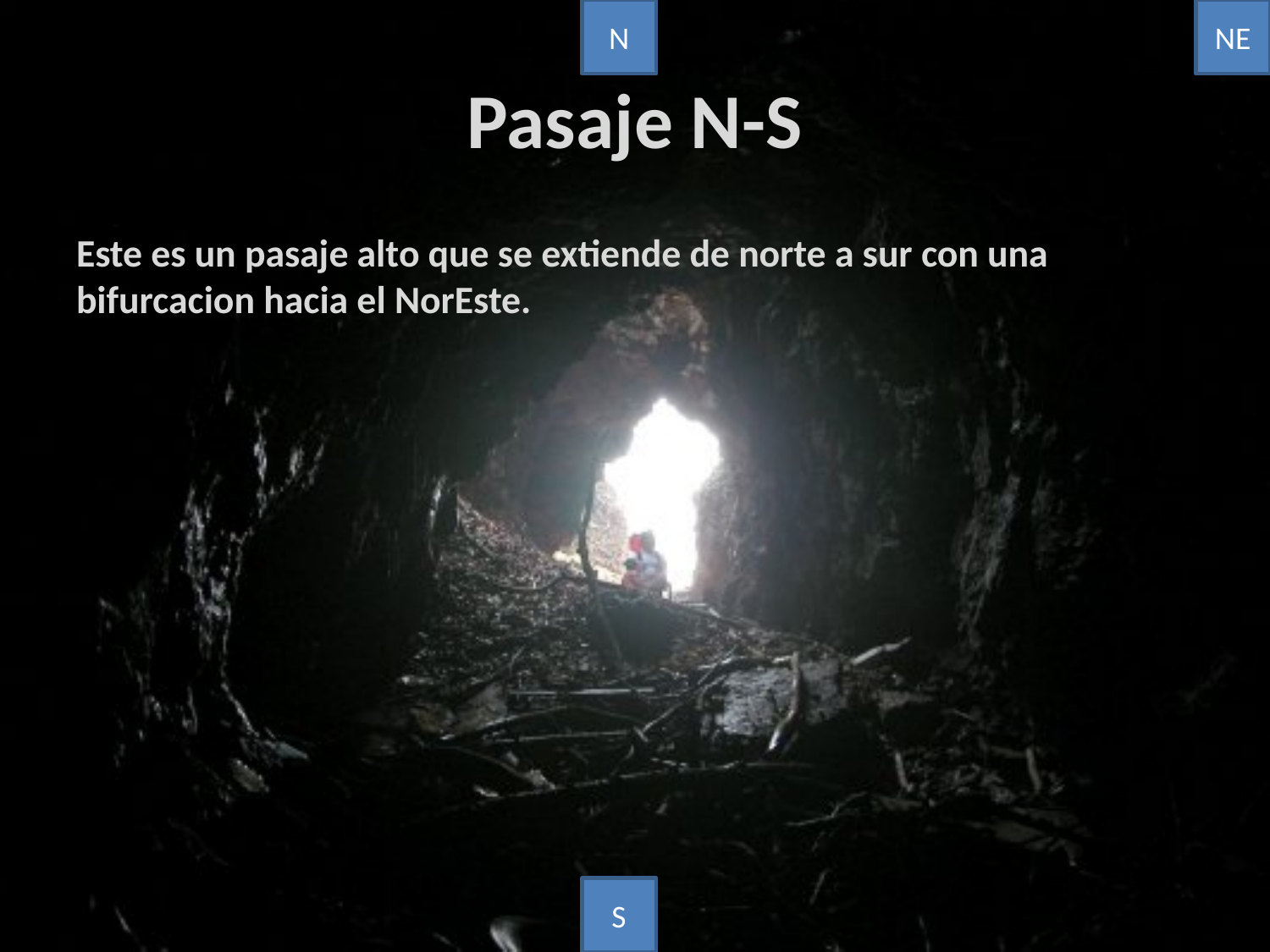

N
NE
# Pasaje N-S
Este es un pasaje alto que se extiende de norte a sur con una bifurcacion hacia el NorEste.

S